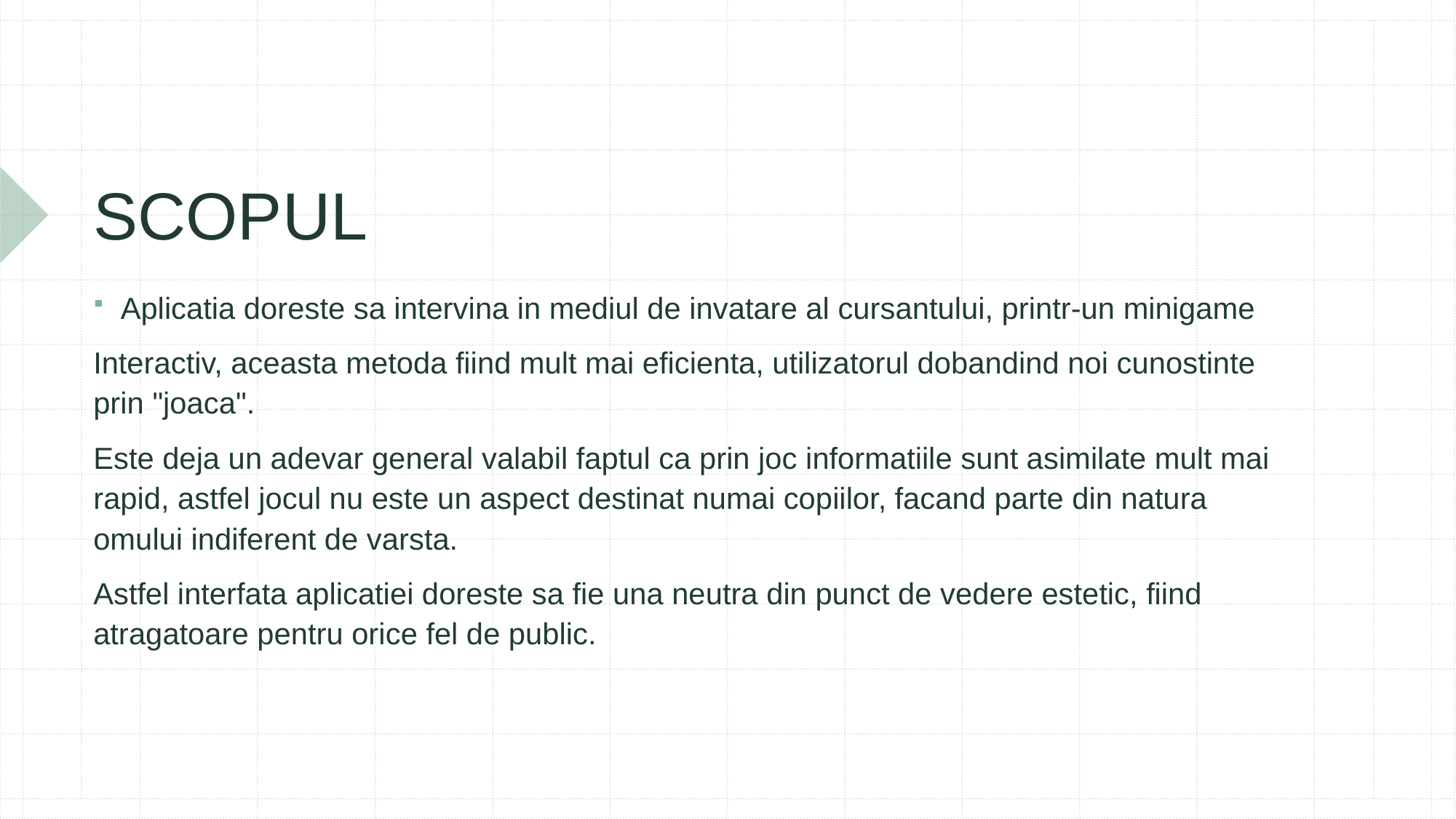

# SCOPUL
Aplicatia doreste sa intervina in mediul de invatare al cursantului, printr-un minigame
Interactiv, aceasta metoda fiind mult mai eficienta, utilizatorul dobandind noi cunostinte prin "joaca".
Este deja un adevar general valabil faptul ca prin joc informatiile sunt asimilate mult mai rapid, astfel jocul nu este un aspect destinat numai copiilor, facand parte din natura omului indiferent de varsta.
Astfel interfata aplicatiei doreste sa fie una neutra din punct de vedere estetic, fiind atragatoare pentru orice fel de public.